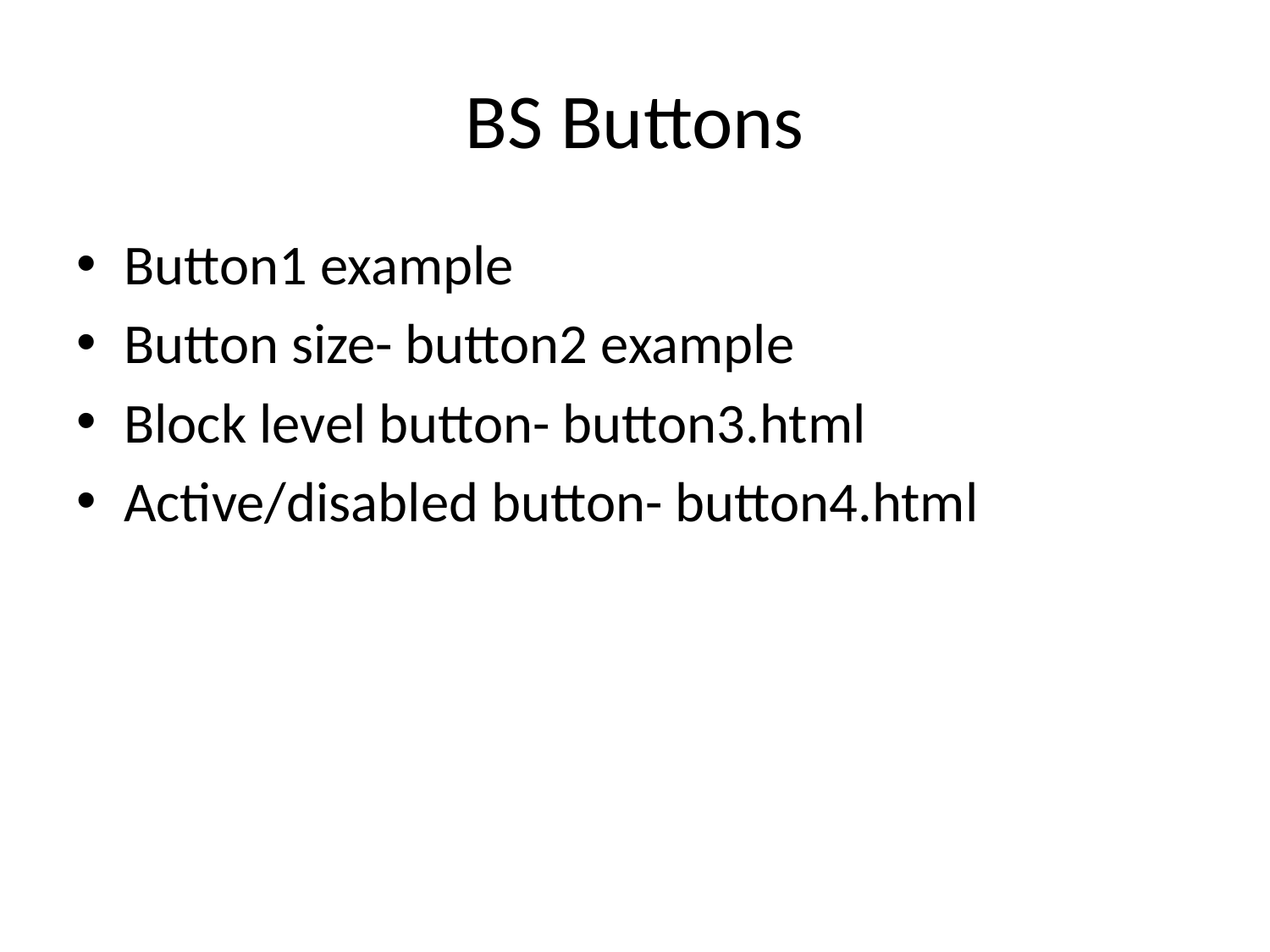

# BS Buttons
Button1 example
Button size- button2 example
Block level button- button3.html
Active/disabled button- button4.html